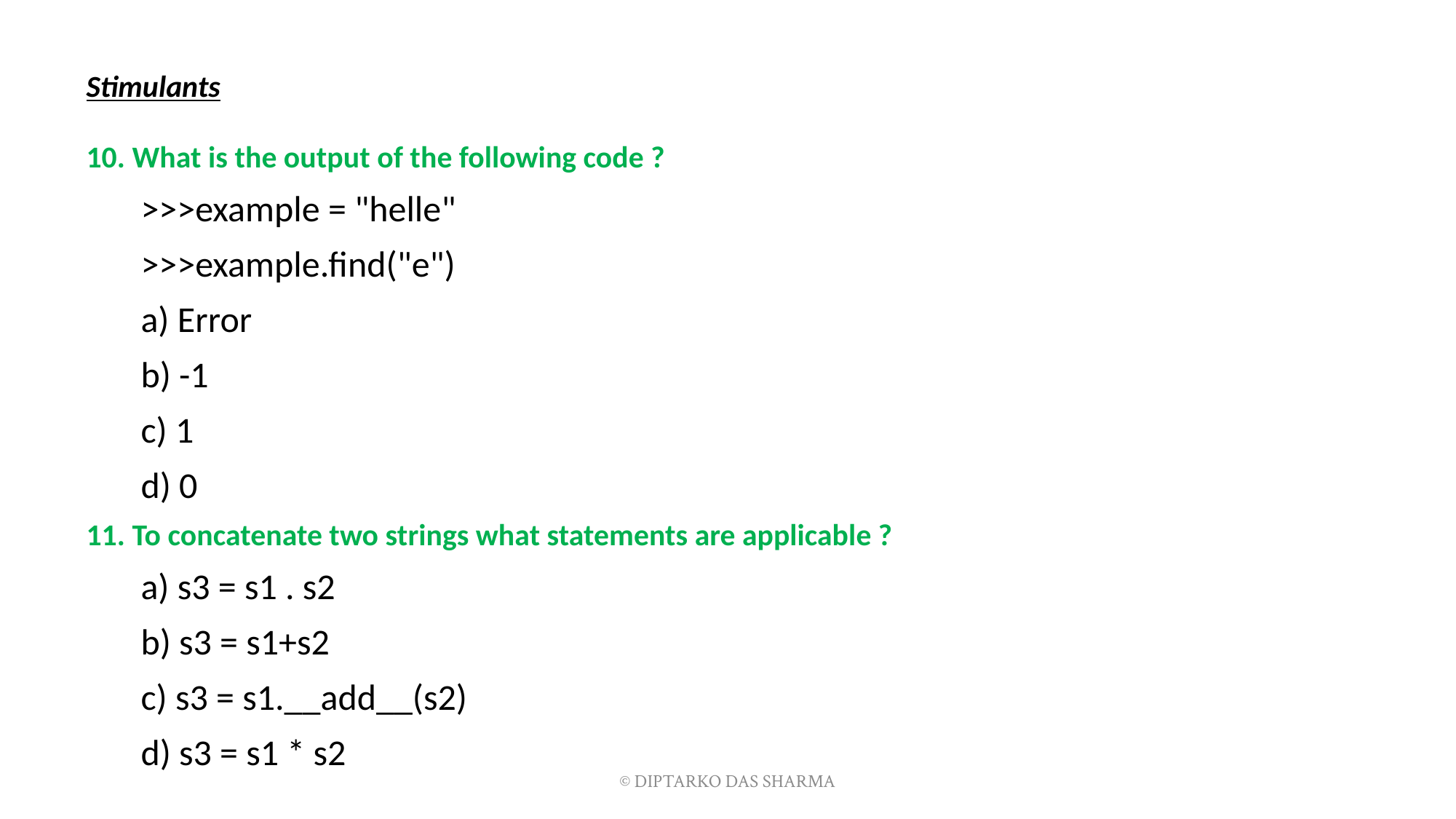

Stimulants

10. What is the output of the following code ?
>>>example = "helle"
>>>example.find("e")
a) Error
b) -1
c) 1
d) 0
11. To concatenate two strings what statements are applicable ?
a) s3 = s1 . s2
b) s3 = s1+s2
c) s3 = s1.__add__(s2)
d) s3 = s1 * s2

© DIPTARKO DAS SHARMA